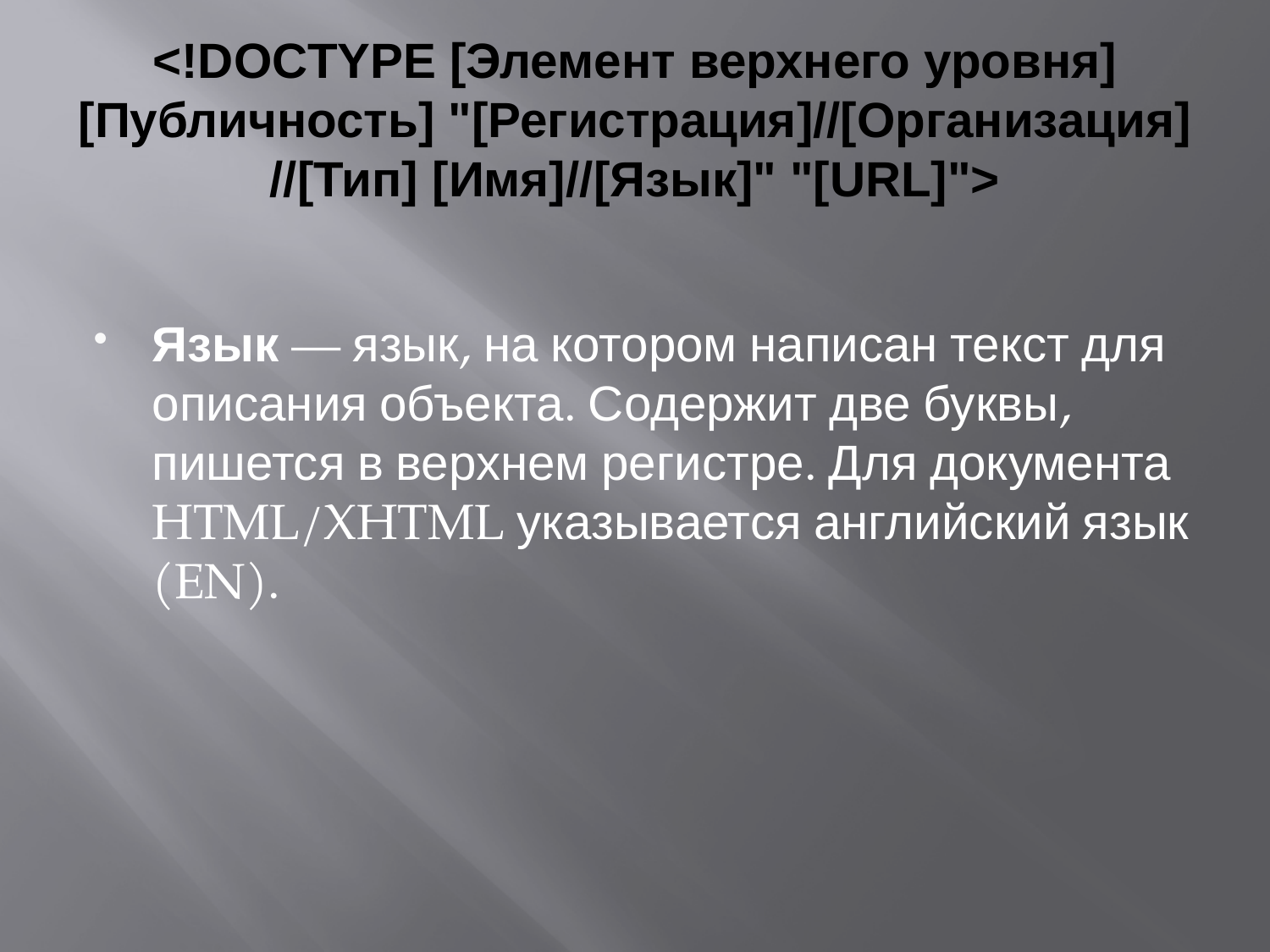

# <!DOCTYPE [Элемент верхнего уровня] [Публичность] "[Регистрация]//[Организация] //[Тип] [Имя]//[Язык]" "[URL]">
Язык — язык, на котором написан текст для описания объекта. Содержит две буквы, пишется в верхнем регистре. Для документа HTML/XHTML указывается английский язык (EN).